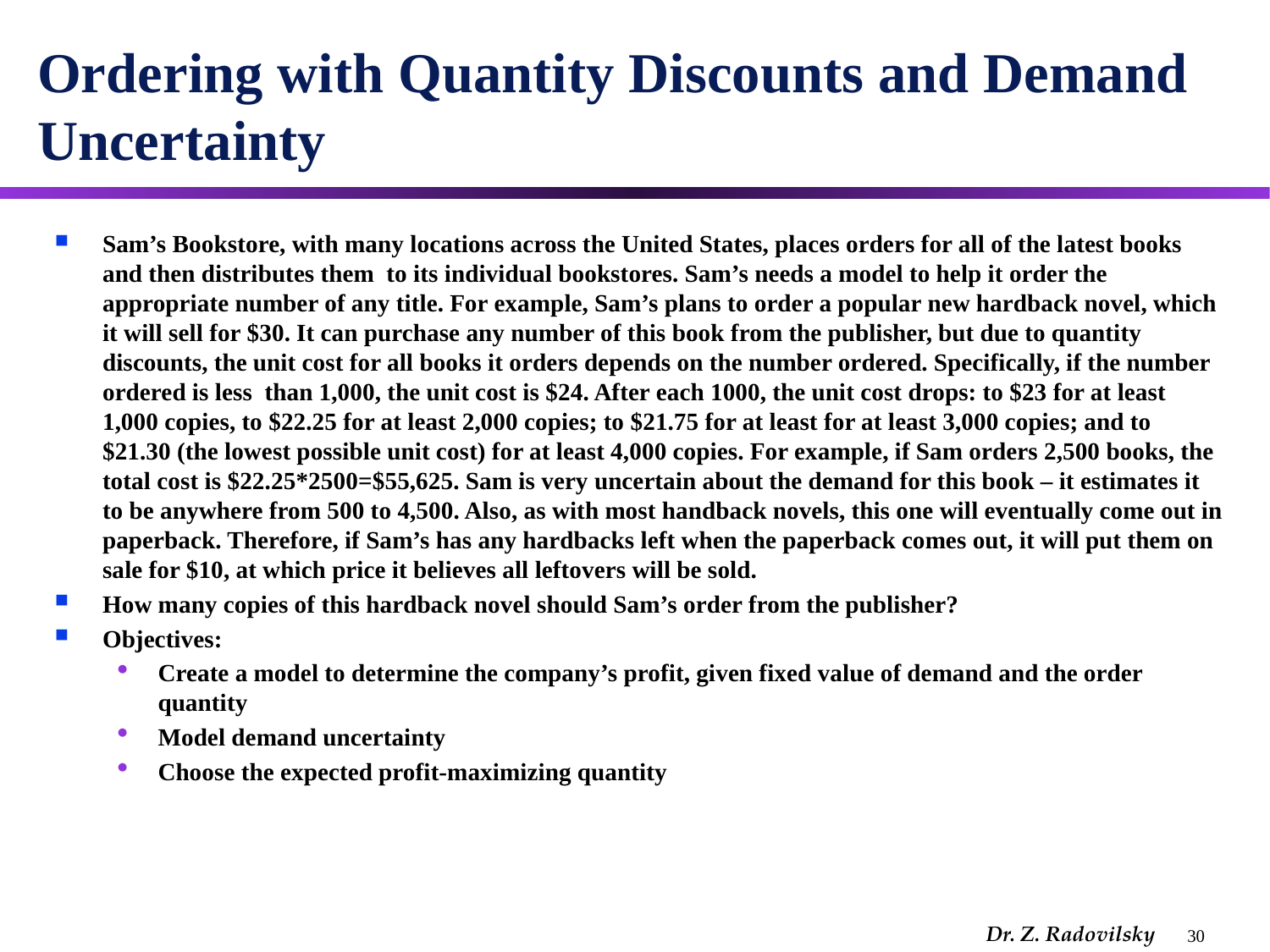

# Ordering with Quantity Discounts and Demand Uncertainty
Sam’s Bookstore, with many locations across the United States, places orders for all of the latest books and then distributes them  to its individual bookstores. Sam’s needs a model to help it order the appropriate number of any title. For example, Sam’s plans to order a popular new hardback novel, which it will sell for $30. It can purchase any number of this book from the publisher, but due to quantity discounts, the unit cost for all books it orders depends on the number ordered. Specifically, if the number ordered is less  than 1,000, the unit cost is $24. After each 1000, the unit cost drops: to $23 for at least 1,000 copies, to $22.25 for at least 2,000 copies; to $21.75 for at least for at least 3,000 copies; and to $21.30 (the lowest possible unit cost) for at least 4,000 copies. For example, if Sam orders 2,500 books, the total cost is $22.25*2500=$55,625. Sam is very uncertain about the demand for this book – it estimates it to be anywhere from 500 to 4,500. Also, as with most handback novels, this one will eventually come out in paperback. Therefore, if Sam’s has any hardbacks left when the paperback comes out, it will put them on sale for $10, at which price it believes all leftovers will be sold.
How many copies of this hardback novel should Sam’s order from the publisher?
Objectives:
Create a model to determine the company’s profit, given fixed value of demand and the order quantity
Model demand uncertainty
Choose the expected profit-maximizing quantity